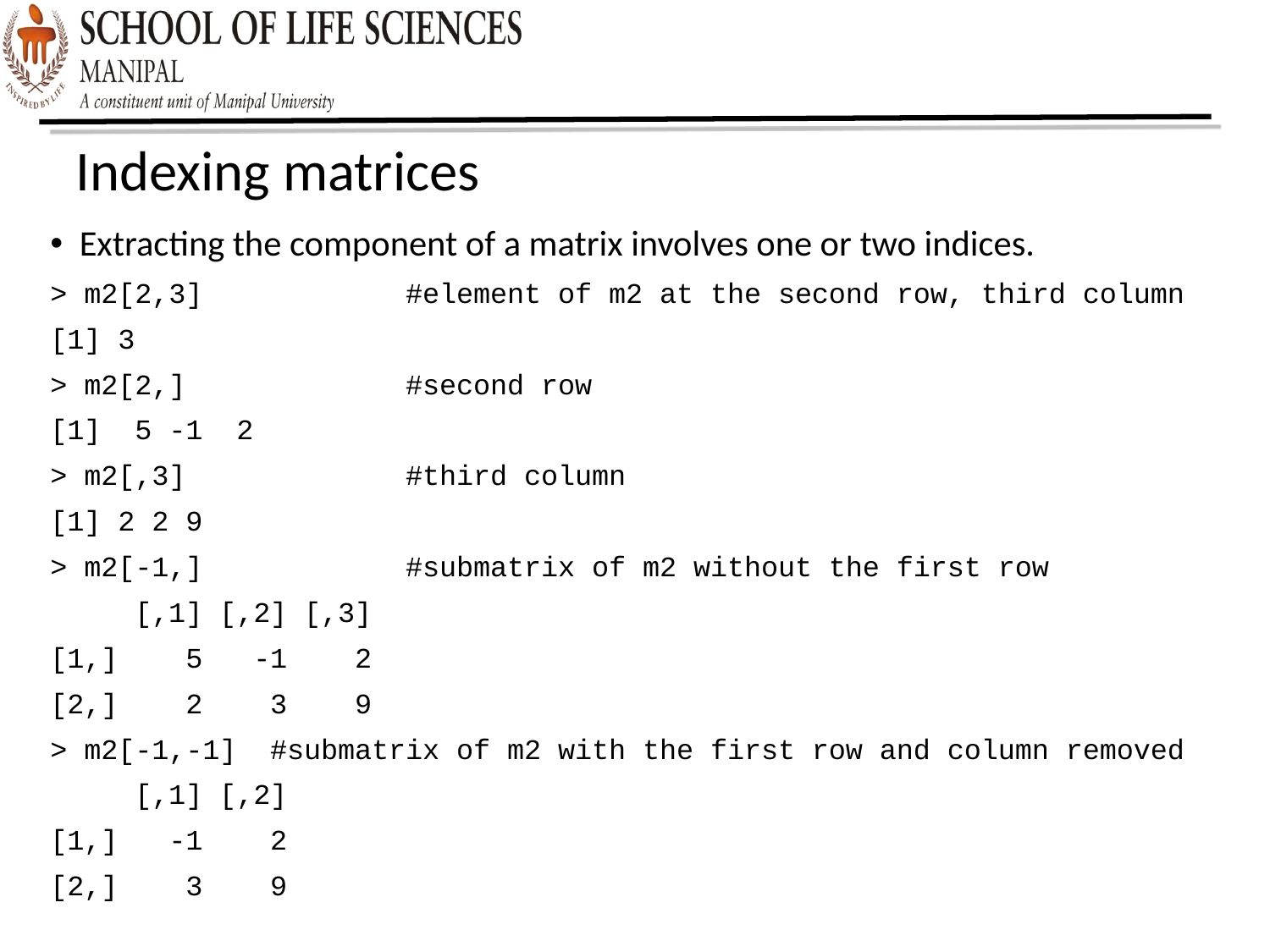

Indexing matrices
Extracting the component of a matrix involves one or two indices.
> m2[2,3]            #element of m2 at the second row, third column
[1] 3
> m2[2,]             #second row
[1]  5 -1  2
> m2[,3]             #third column
[1] 2 2 9
> m2[-1,]            #submatrix of m2 without the first row
     [,1] [,2] [,3]
[1,]    5   -1    2
[2,]    2    3    9
> m2[-1,-1]  #submatrix of m2 with the first row and column removed
     [,1] [,2]
[1,]   -1    2
[2,]    3    9